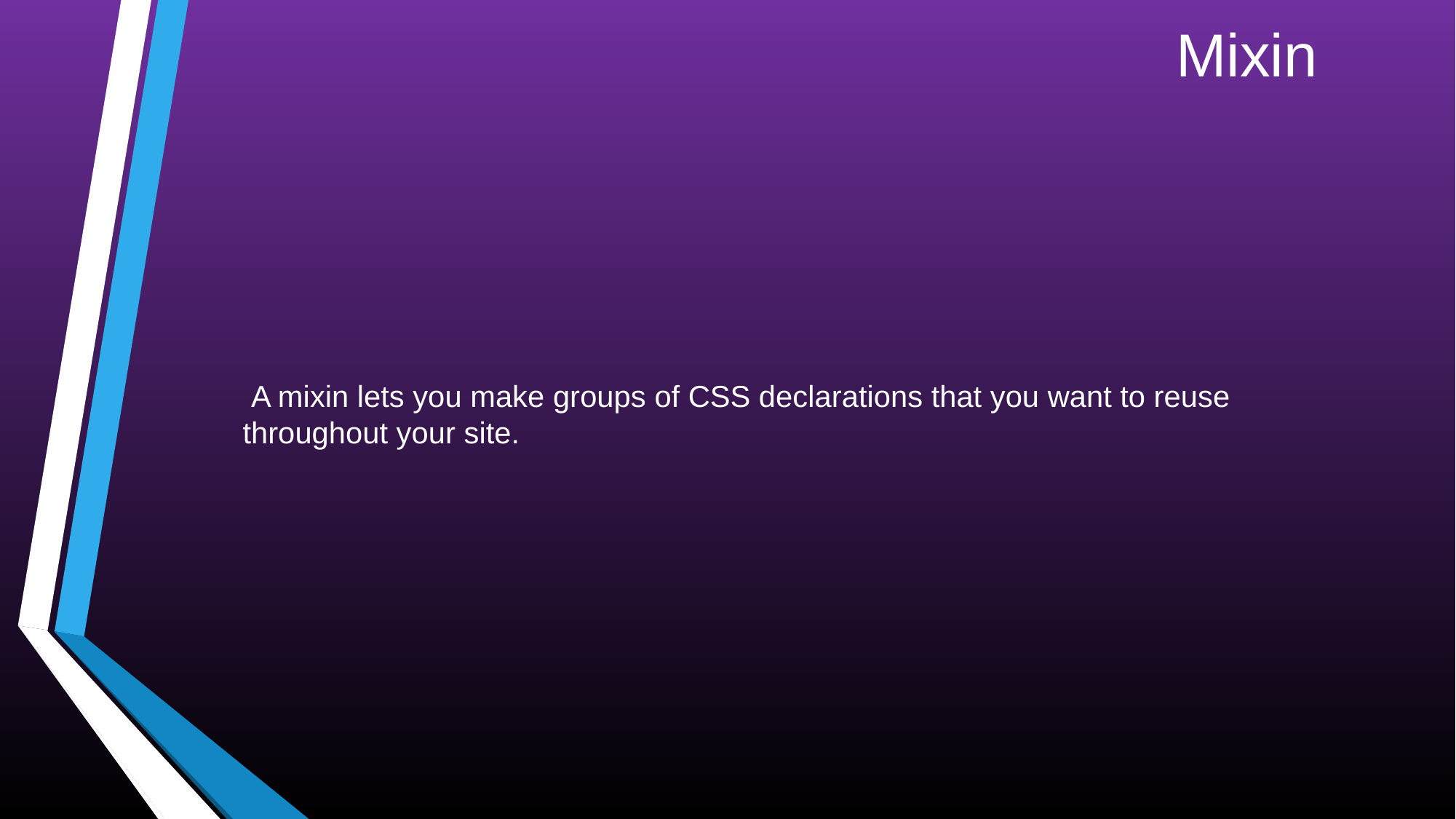

# Mixin
 A mixin lets you make groups of CSS declarations that you want to reuse throughout your site.